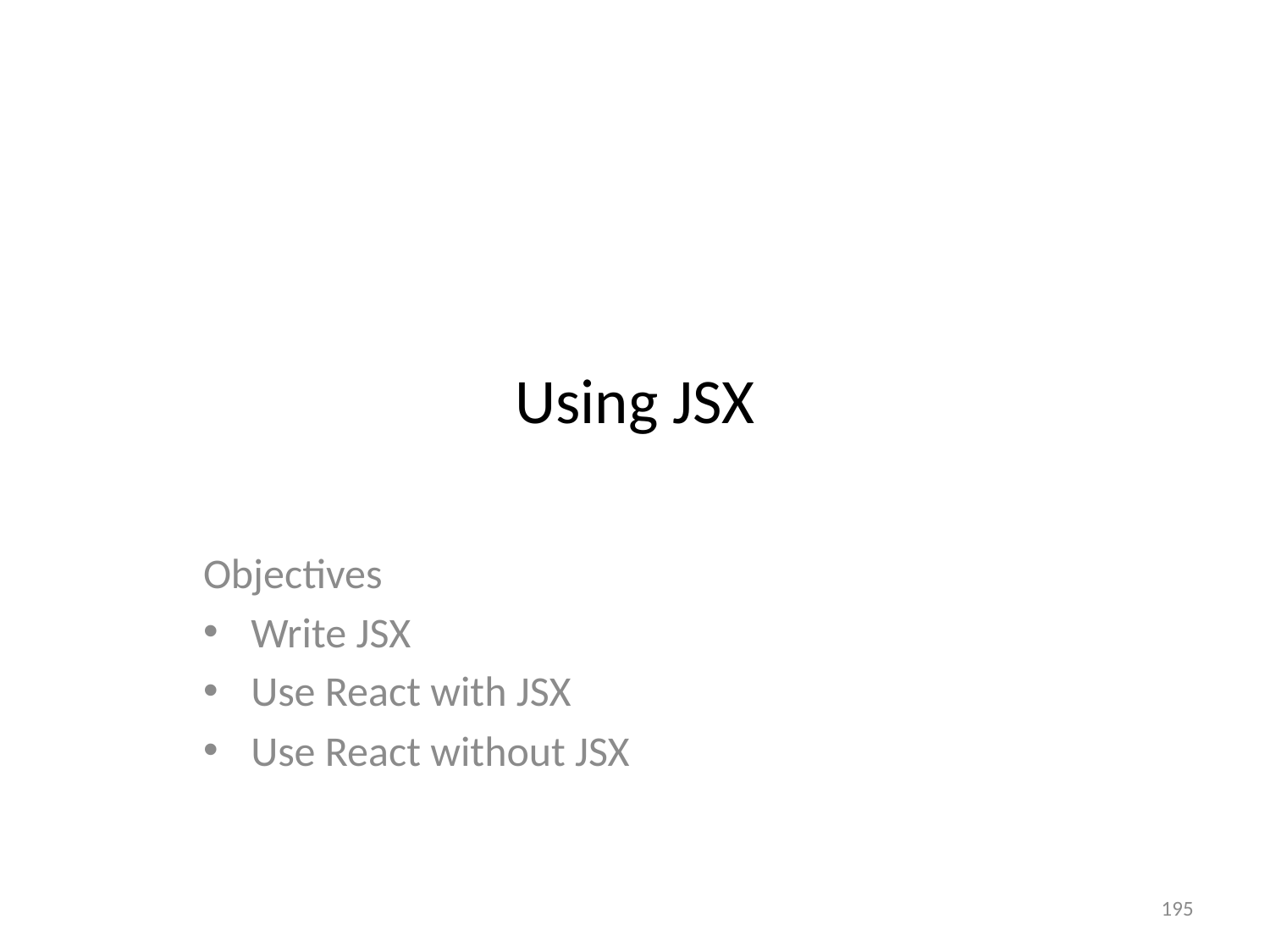

# Using JSX
Objectives
Write JSX
Use React with JSX
Use React without JSX
195